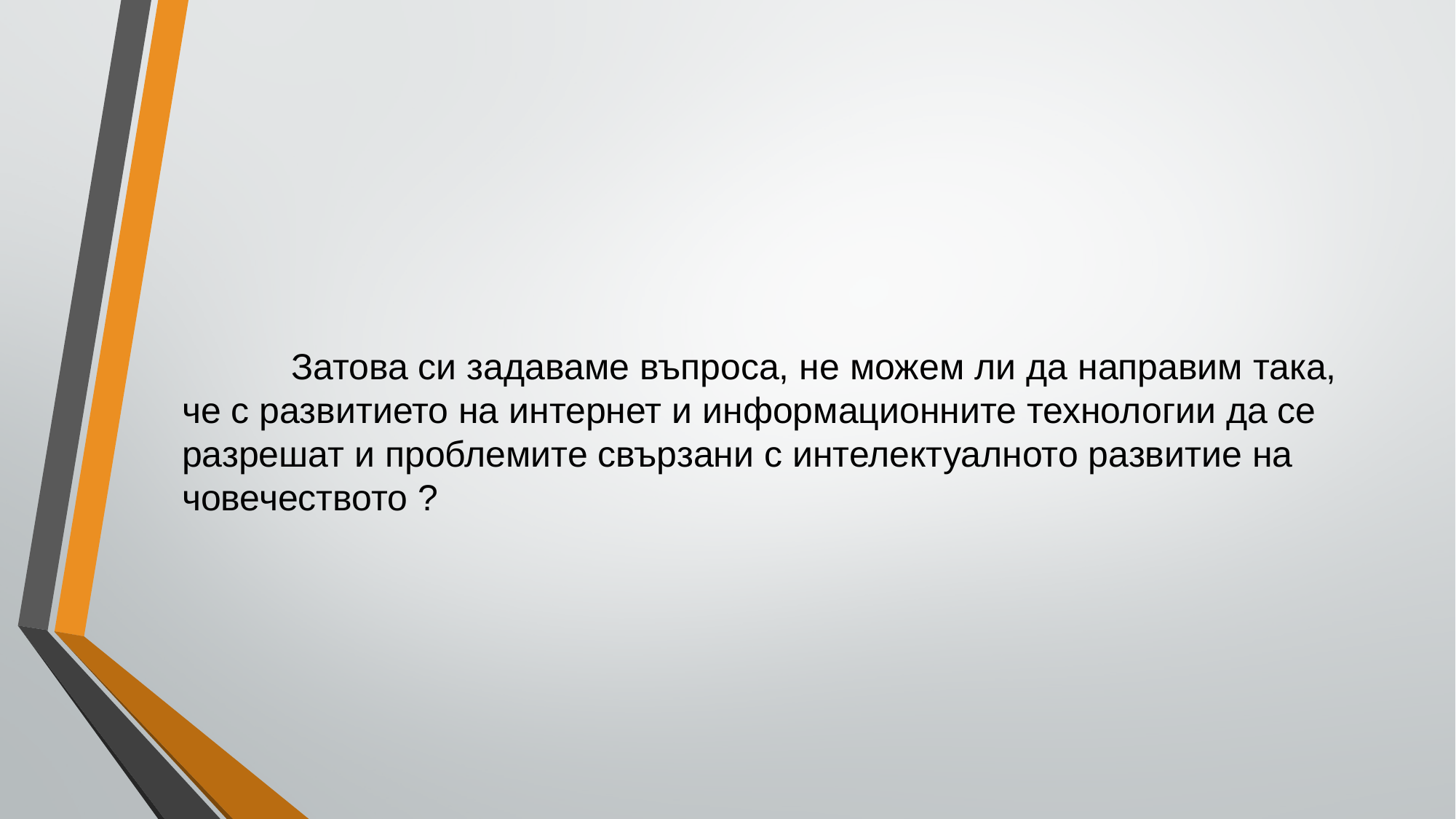

Затова си задаваме въпроса, не можем ли да направим така, че с развитието на интернет и информационните технологии да се разрешат и проблемите свързани с интелектуалното развитие на човечеството ?